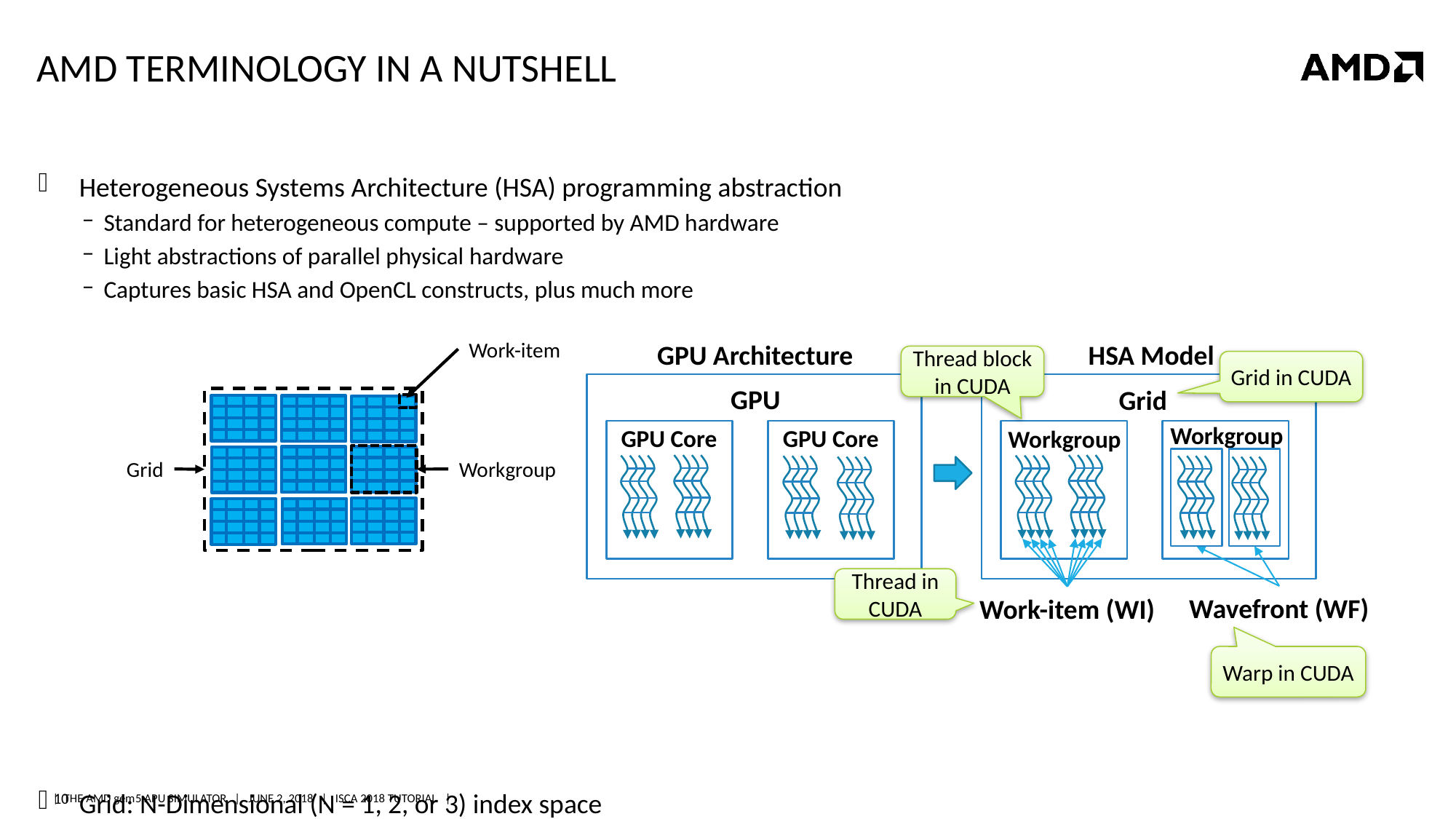

# AMD Terminology in a nutshell
Heterogeneous Systems Architecture (HSA) programming abstraction
Standard for heterogeneous compute – supported by AMD hardware
Light abstractions of parallel physical hardware
Captures basic HSA and OpenCL constructs, plus much more

Grid: N-Dimensional (N = 1, 2, or 3) index space
Partitioned into workgroups, wavefronts, and work-items
Work-item
GPU Architecture
HSA Model

Grid
Workgroup
Workgroup

Wavefront (WF)
Work-item (WI)
Thread block in CUDA
Grid in CUDA
Thread in CUDA
Warp in CUDA

GPU Core
GPU Core

GPU

Grid
Workgroup